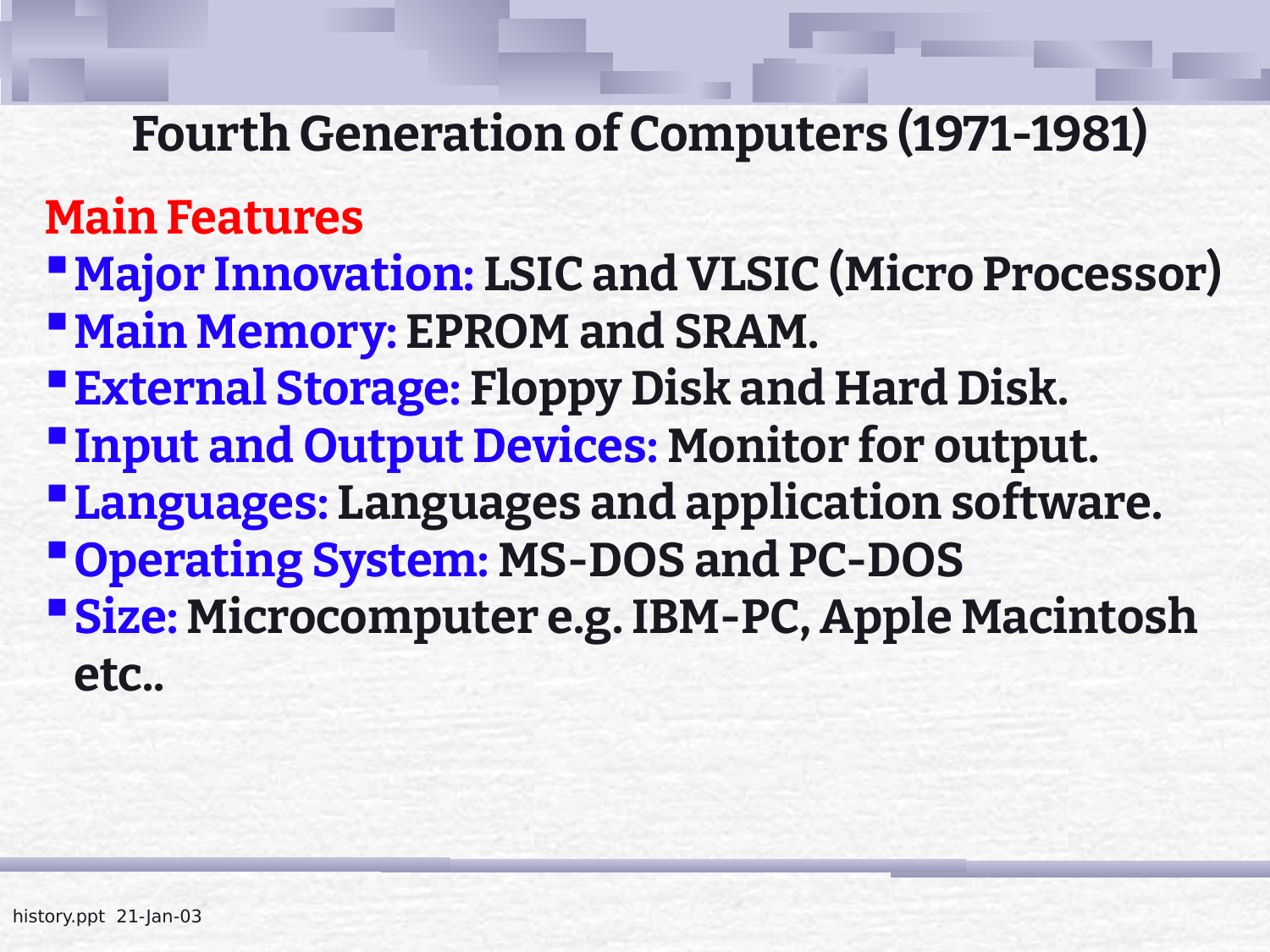

Fourth Generation of Computers (1971-1981)
Main Features
Major Innovation: LSIC and VLSIC (Micro Processor)
Main Memory: EPROM and SRAM.
External Storage: Floppy Disk and Hard Disk.
Input and Output Devices: Monitor for output.
Languages: Languages and application software.
Operating System: MS-DOS and PC-DOS
Size: Microcomputer e.g. IBM-PC, Apple Macintosh etc..